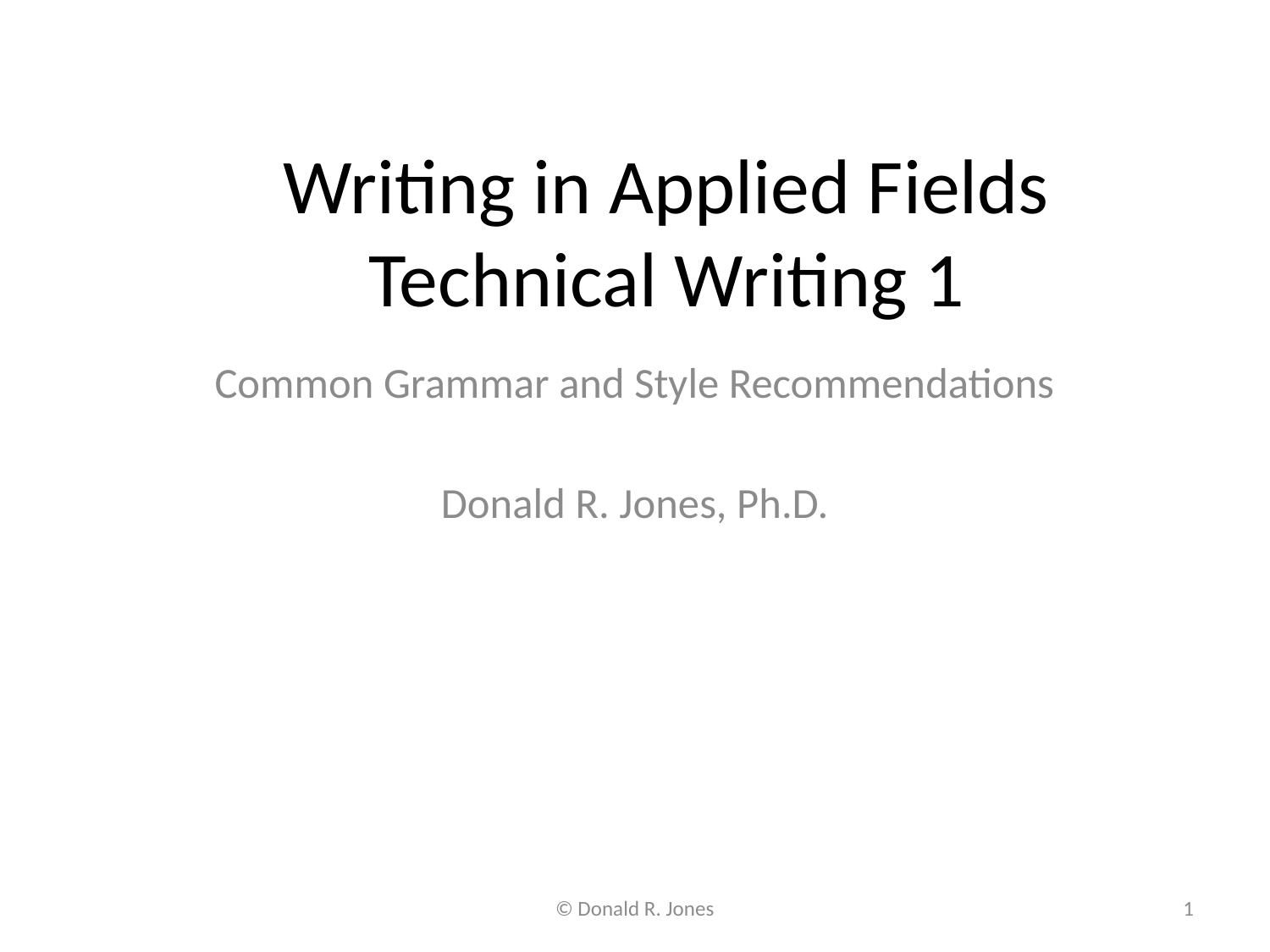

# Writing in Applied Fields Technical Writing 1
Common Grammar and Style Recommendations

Donald R. Jones, Ph.D.
© Donald R. Jones
1